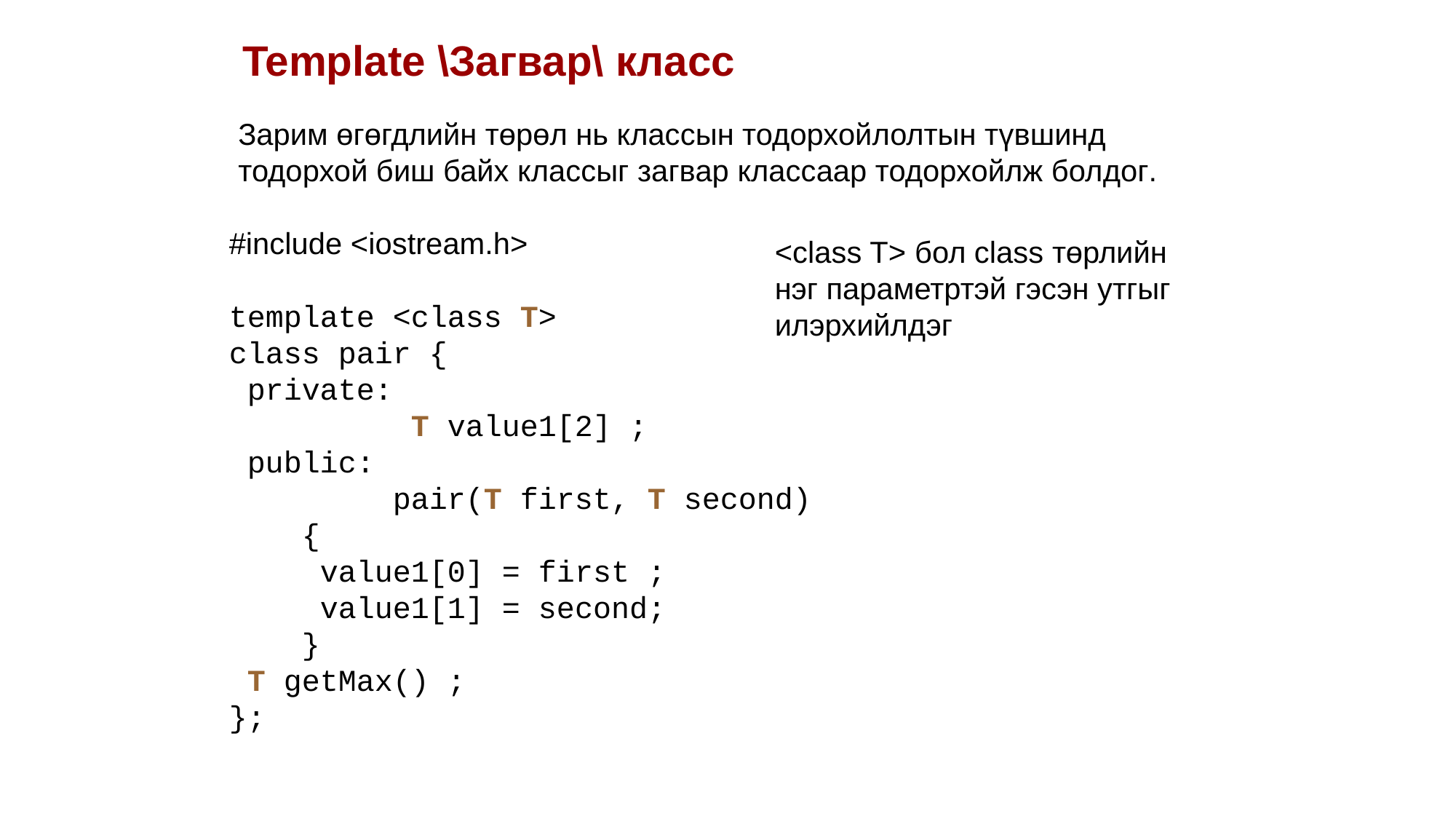

Template \Загвар\ класс
Зарим өгөгдлийн төрөл нь классын тодорхойлолтын түвшинд тодорхой биш байх классыг загвар классаар тодорхойлж болдог.
#include <iostream.h>

template <class T>
class pair {
 private:
	    T value1[2] ;
 public:
 	   pair(T first, T second)
    {
     value1[0] = first ;
     value1[1] = second;
    }
 T getMax() ;
};
<class T> бол class төрлийн нэг параметртэй гэсэн утгыг илэрхийлдэг